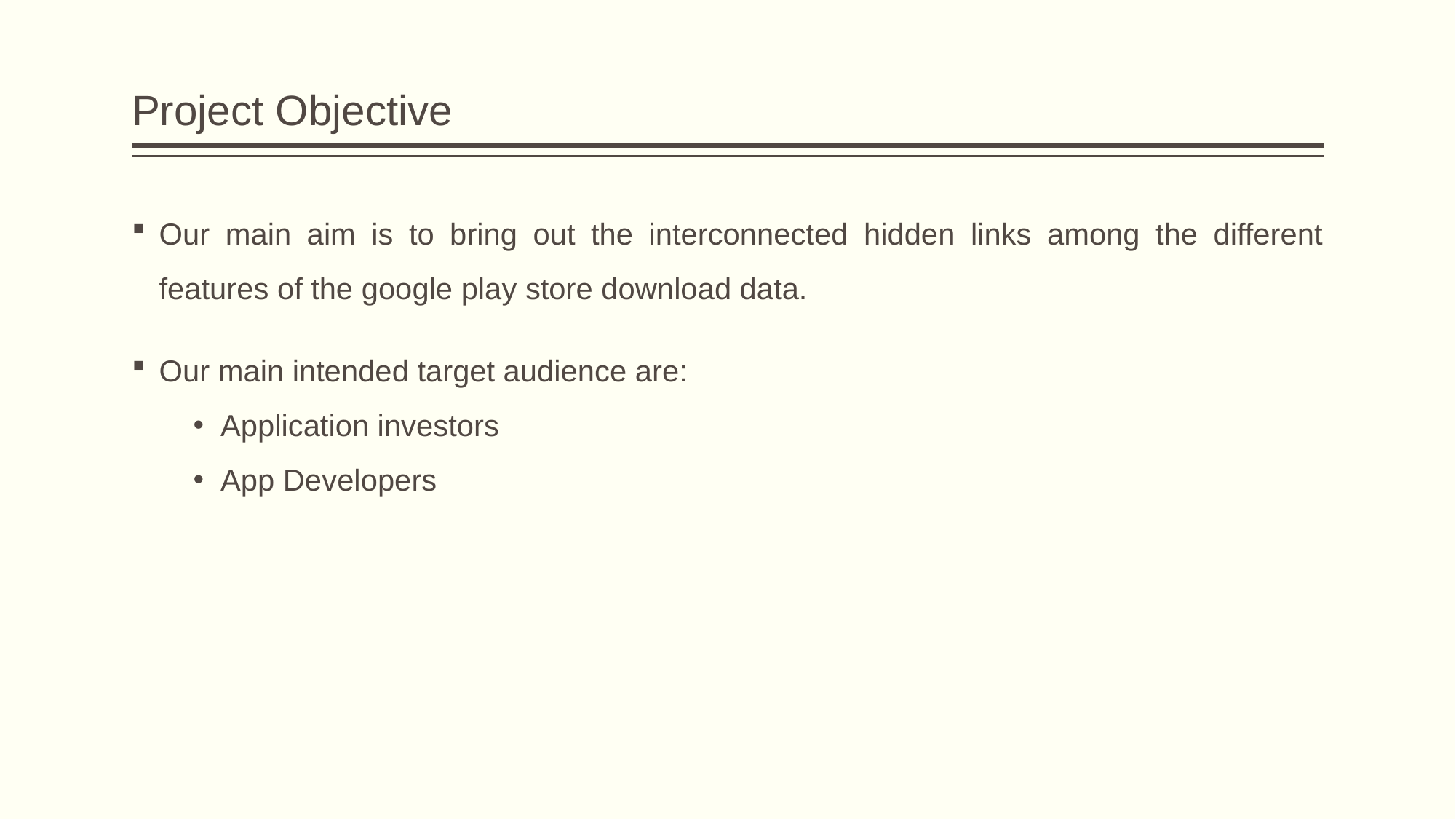

# Project Objective
Our main aim is to bring out the interconnected hidden links among the different features of the google play store download data.
Our main intended target audience are:
Application investors
App Developers